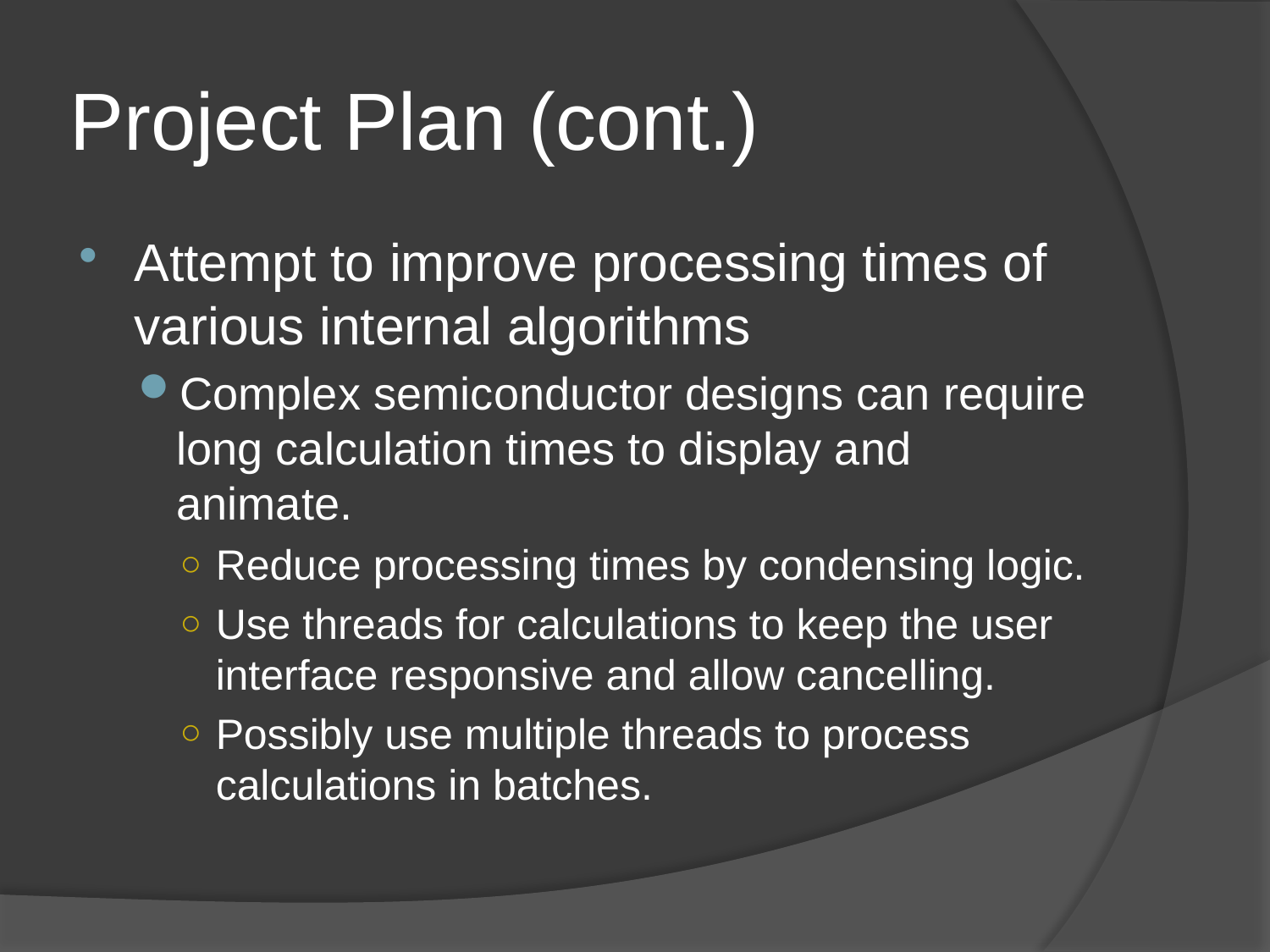

# Project Plan (cont.)
Attempt to improve processing times of various internal algorithms
Complex semiconductor designs can require long calculation times to display and animate.
Reduce processing times by condensing logic.
Use threads for calculations to keep the user interface responsive and allow cancelling.
Possibly use multiple threads to process calculations in batches.